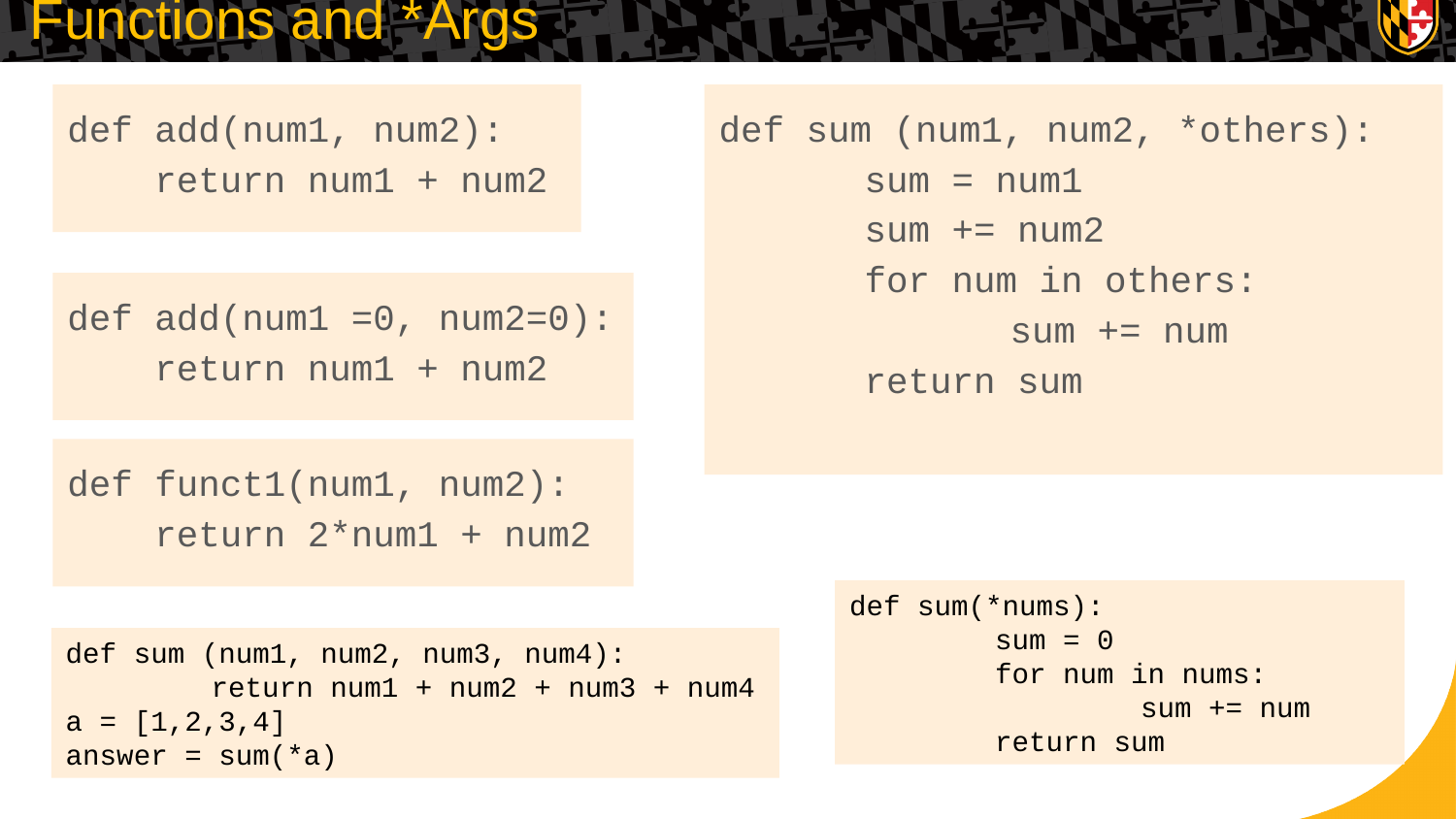

# Functions and *Args
def add(num1, num2):
    return num1 + num2
def sum (num1, num2, *others):
	sum = num1
	sum += num2
	for num in others:
		sum += num
	return sum
def add(num1 =0, num2=0):
    return num1 + num2
def funct1(num1, num2):
    return 2*num1 + num2
def sum(*nums):
	sum = 0
	for num in nums:
		sum += num
	return sum
def sum (num1, num2, num3, num4):
	return num1 + num2 + num3 + num4
a = [1,2,3,4]
answer = sum(*a)